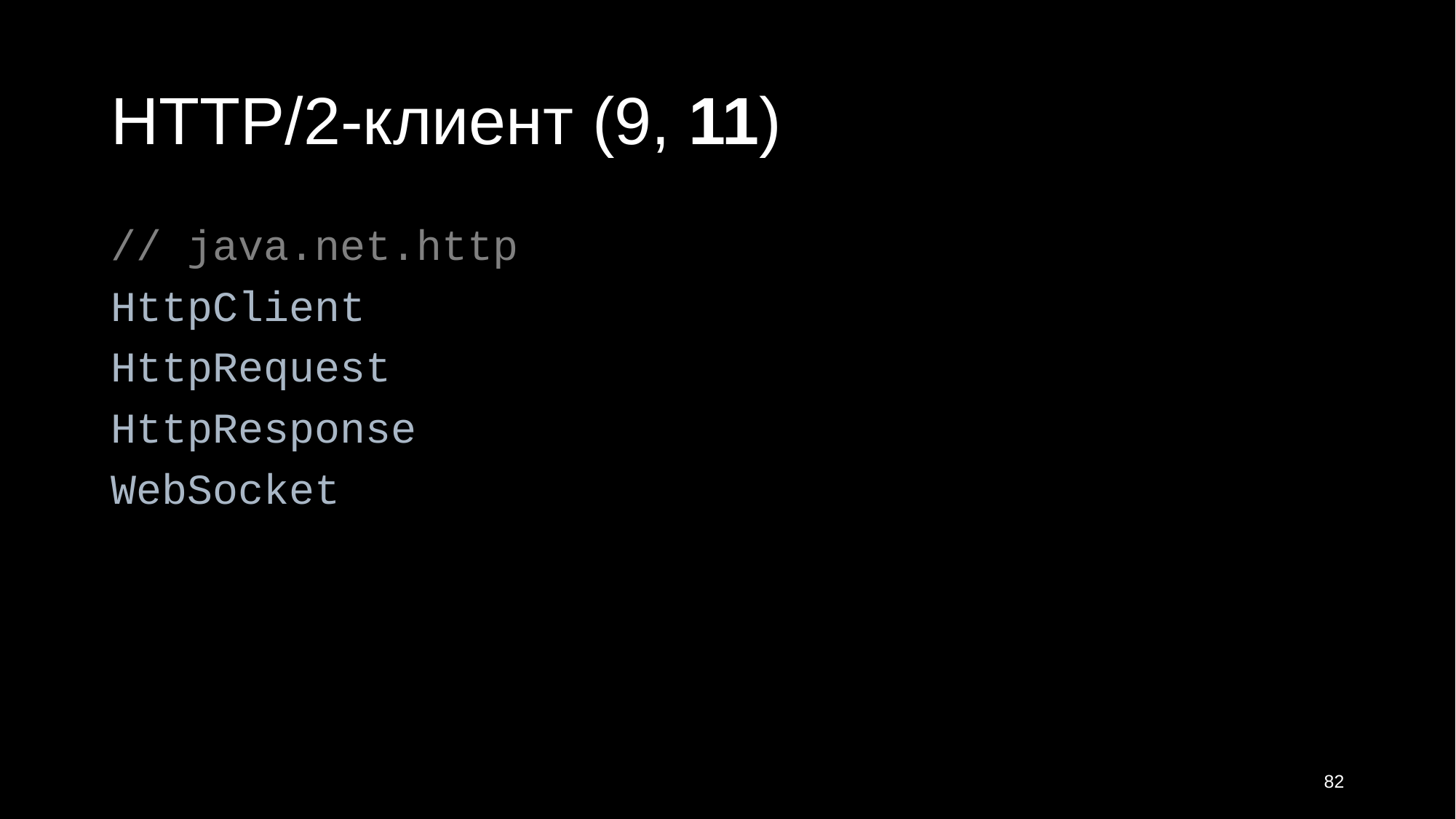

# HTTP/2-клиент (9, 11)
// java.net.http
HttpClient
HttpRequest
HttpResponse
WebSocket
82